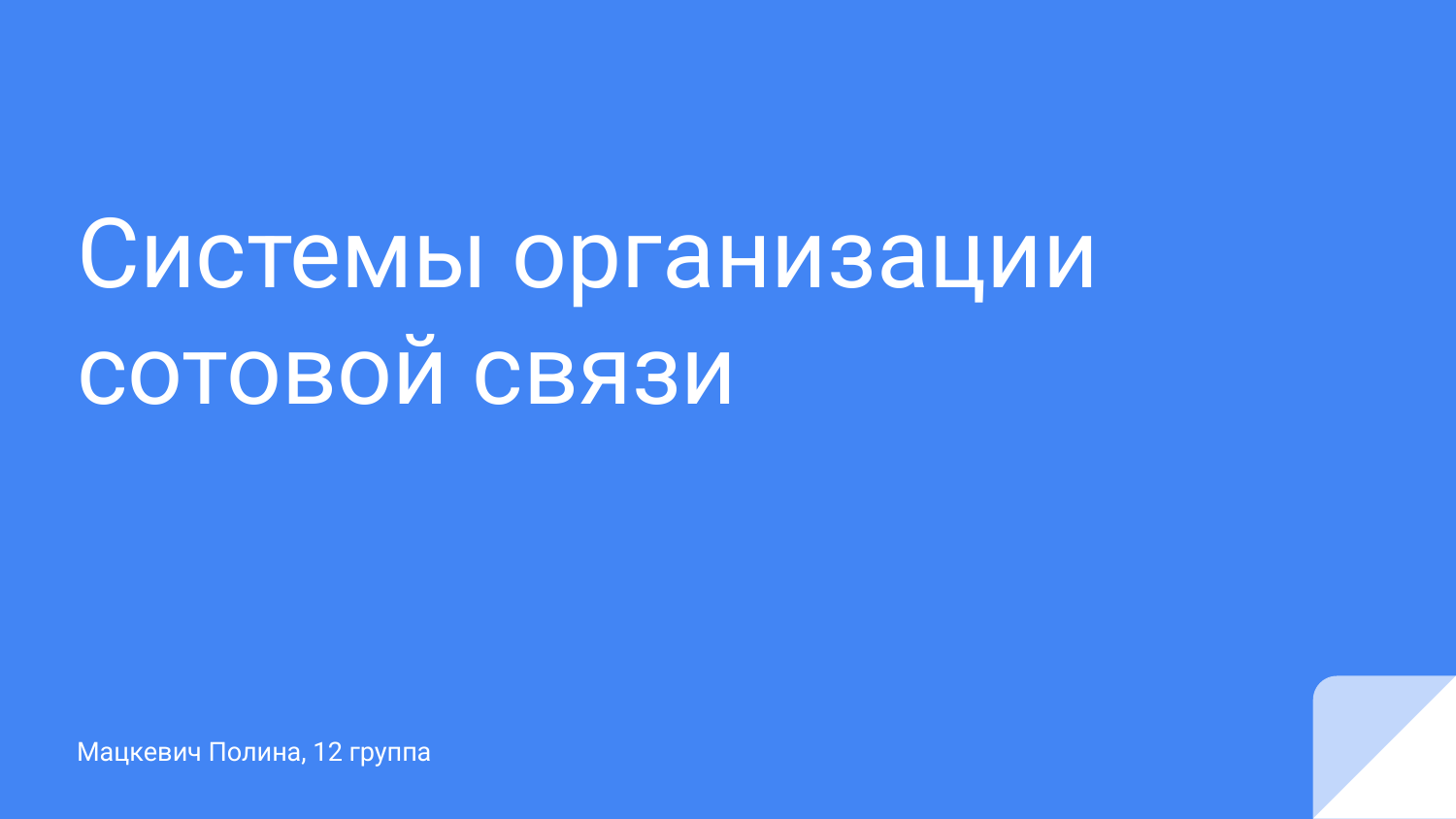

# Системы организации сотовой связи
Мацкевич Полина, 12 группа